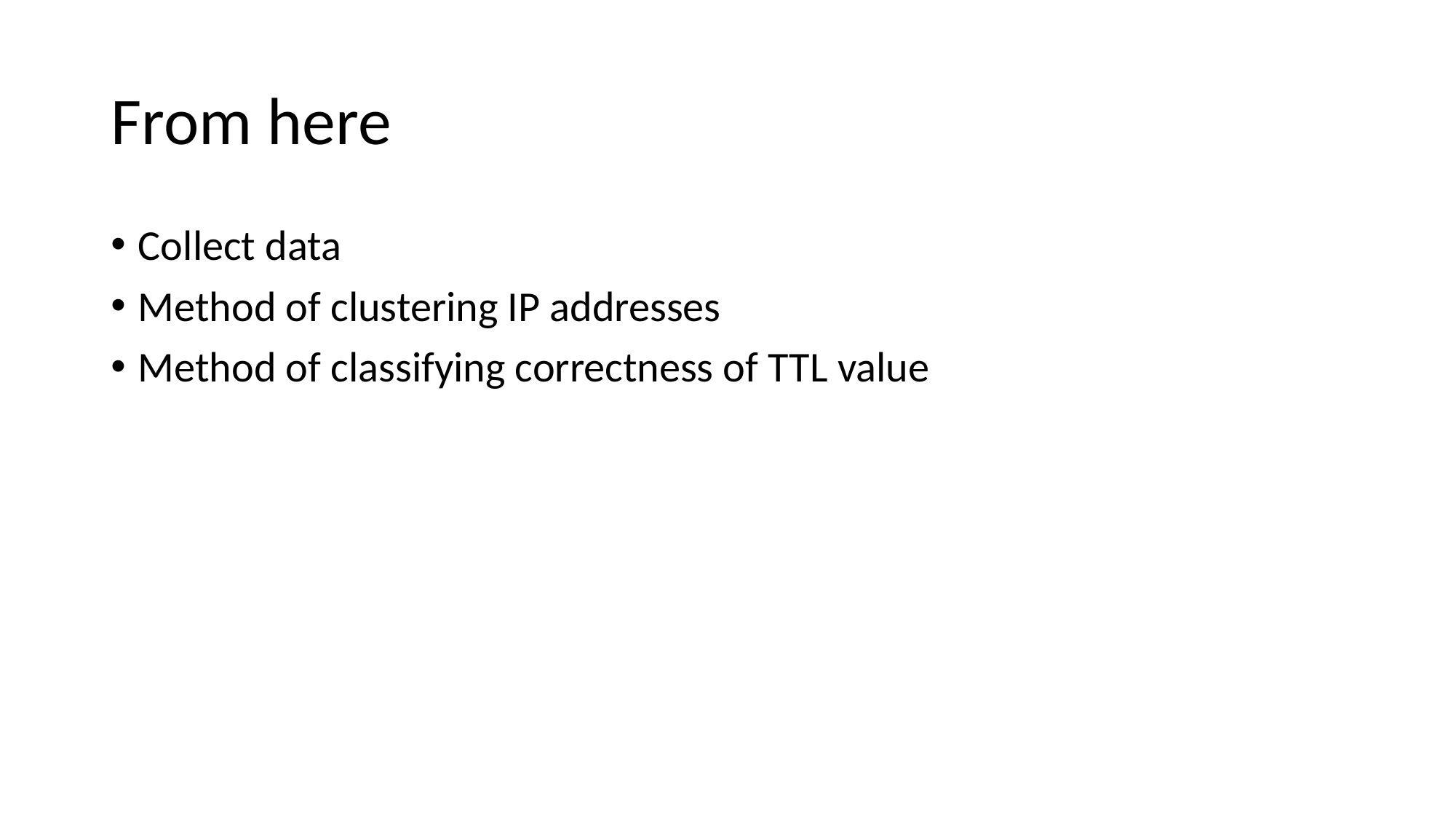

# From here
Collect data
Method of clustering IP addresses
Method of classifying correctness of TTL value